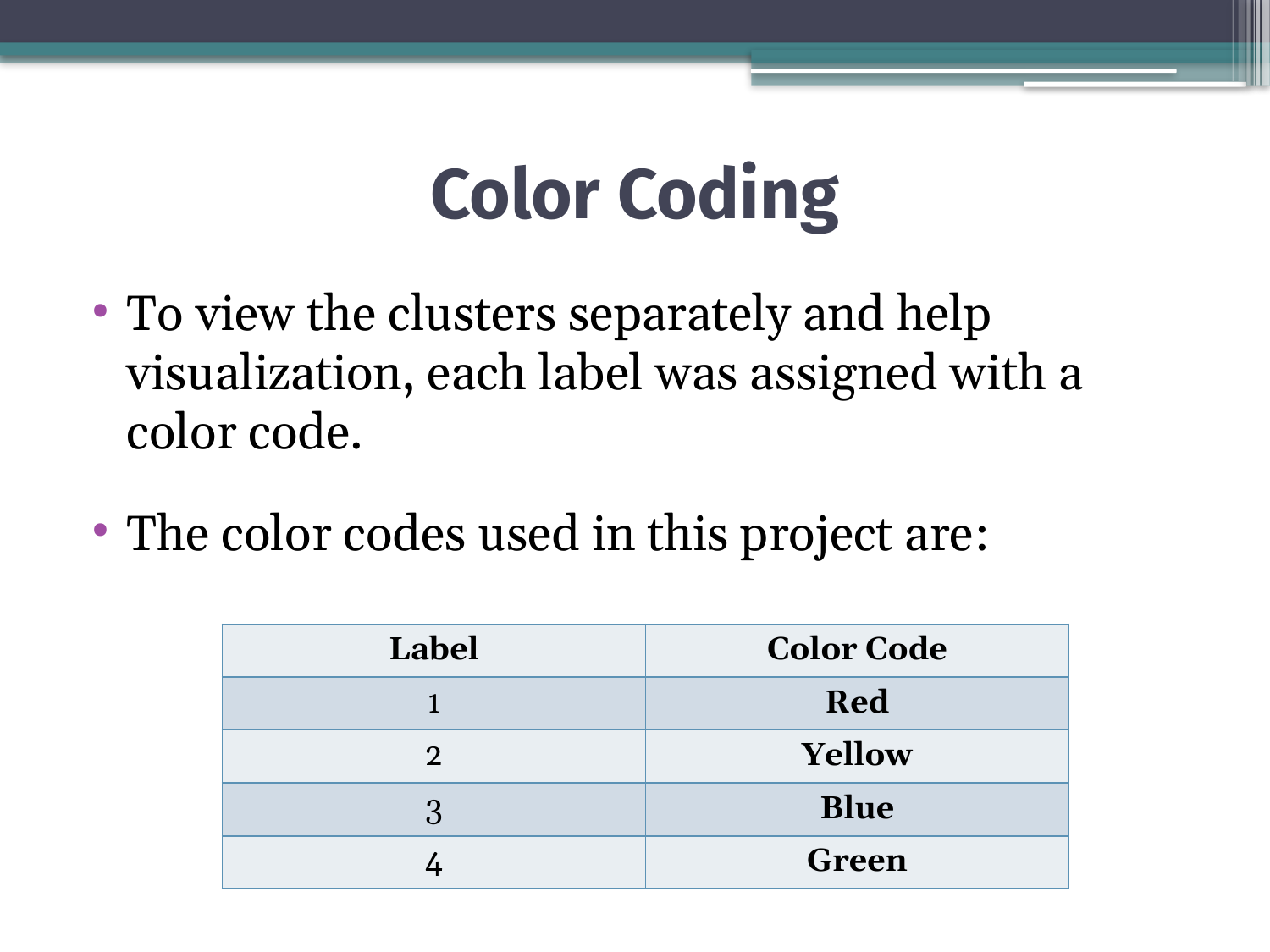

# Color Coding
To view the clusters separately and help visualization, each label was assigned with a color code.

The color codes used in this project are:

| Label | Color Code |
| --- | --- |
| 1 | Red |
| 2 | Yellow |
| 3 | Blue |
| 4 | Green |